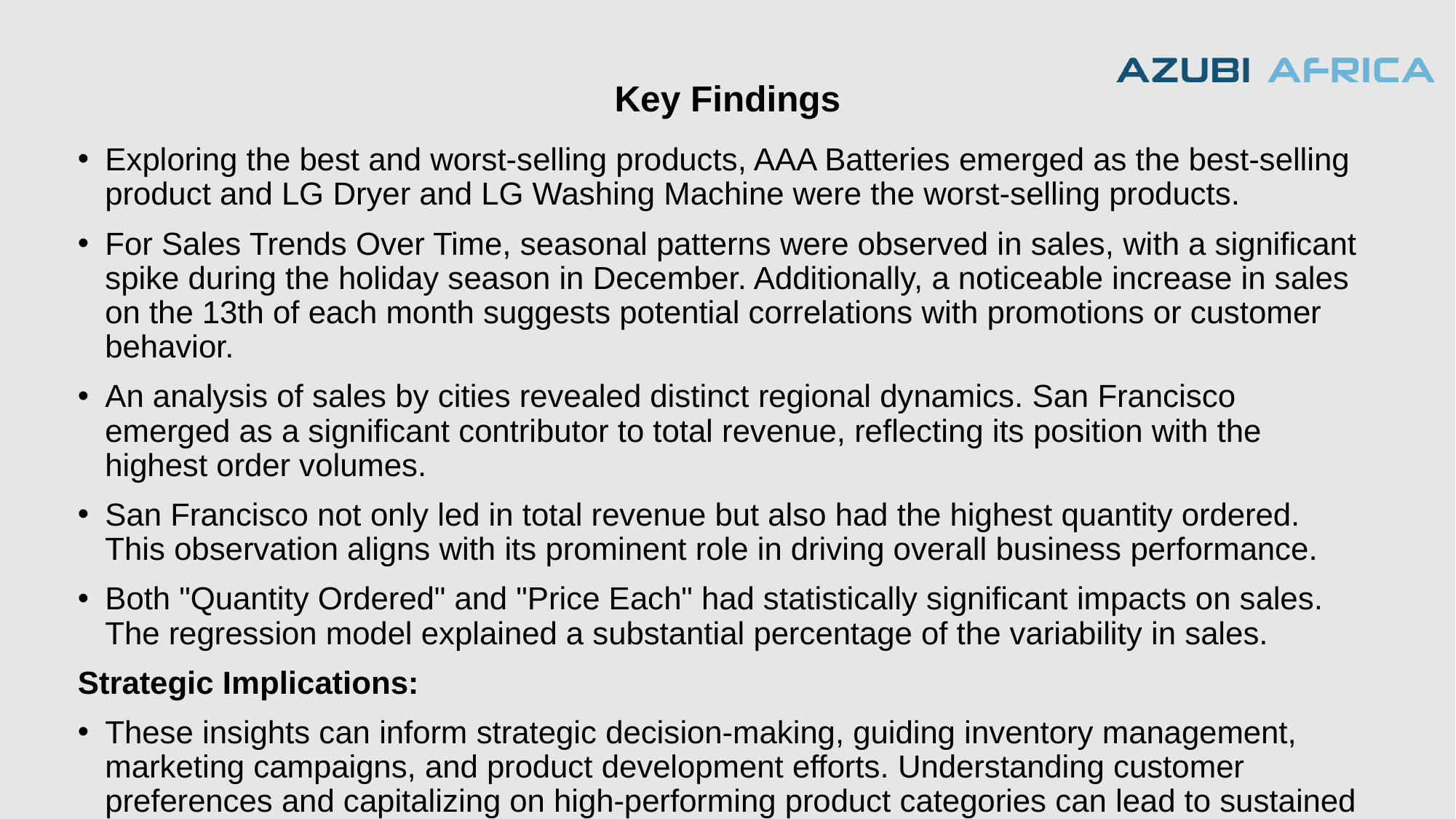

# Key Findings
Exploring the best and worst-selling products, AAA Batteries emerged as the best-selling product and LG Dryer and LG Washing Machine were the worst-selling products.
For Sales Trends Over Time, seasonal patterns were observed in sales, with a significant spike during the holiday season in December. Additionally, a noticeable increase in sales on the 13th of each month suggests potential correlations with promotions or customer behavior.
An analysis of sales by cities revealed distinct regional dynamics. San Francisco emerged as a significant contributor to total revenue, reflecting its position with the highest order volumes.
San Francisco not only led in total revenue but also had the highest quantity ordered. This observation aligns with its prominent role in driving overall business performance.
Both "Quantity Ordered" and "Price Each" had statistically significant impacts on sales. The regression model explained a substantial percentage of the variability in sales.
Strategic Implications:
These insights can inform strategic decision-making, guiding inventory management, marketing campaigns, and product development efforts. Understanding customer preferences and capitalizing on high-performing product categories can lead to sustained growth and profitability.